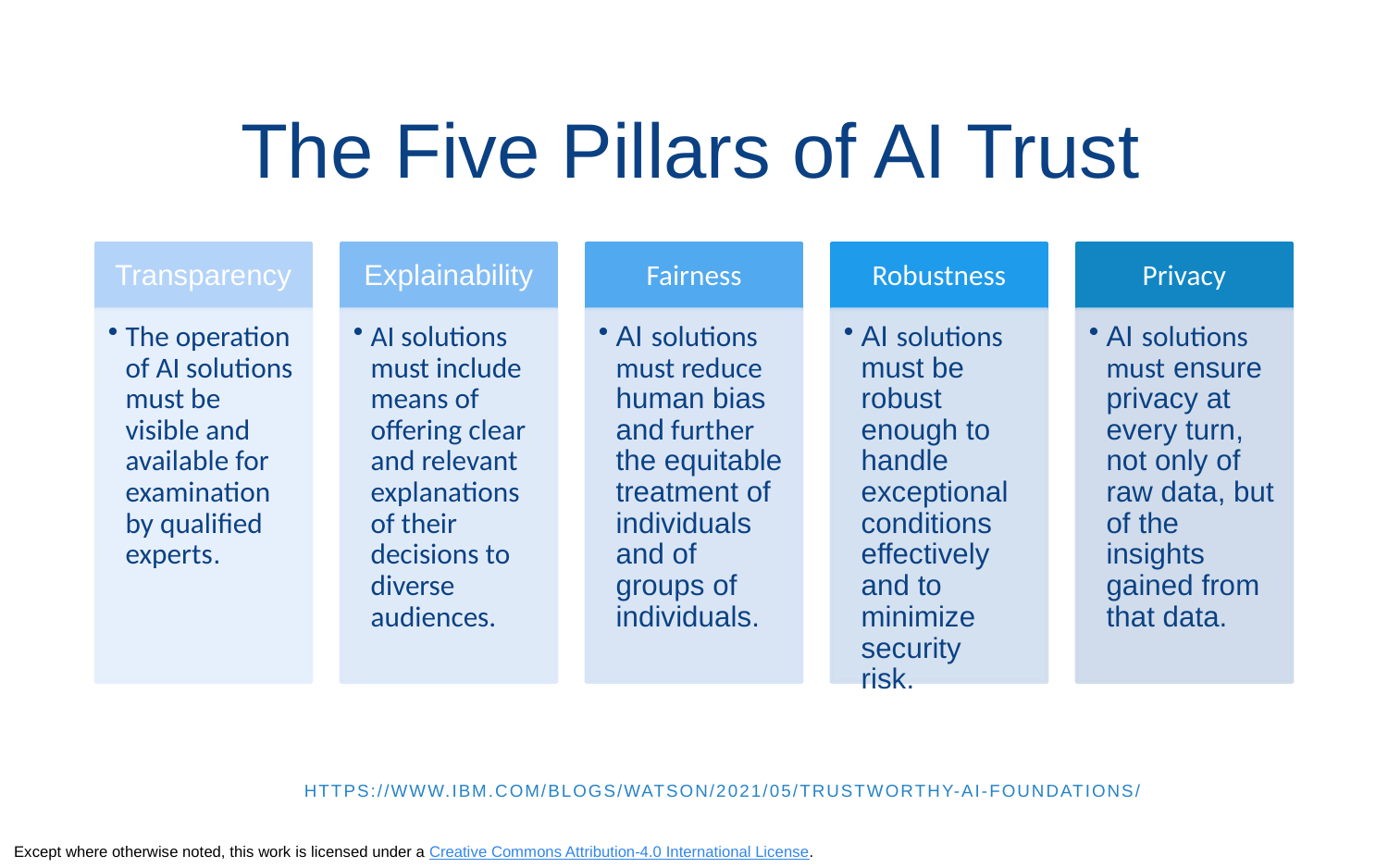

# The Five Pillars of AI Trust
Transparency
The operation of AI solutions must be visible and available for examination by qualified experts.
Explainability
AI solutions must include means of offering clear and relevant explanations of their decisions to diverse audiences.
Fairness
AI solutions must reduce human bias and further the equitable treatment of individuals and of groups of individuals.
Robustness
AI solutions must be robust enough to handle exceptional conditions effectively and to minimize security risk.
Privacy
AI solutions must ensure privacy at every turn, not only of raw data, but of the insights gained from that data.
https://www.ibm.com/blogs/watson/2021/05/trustworthy-ai-foundations/